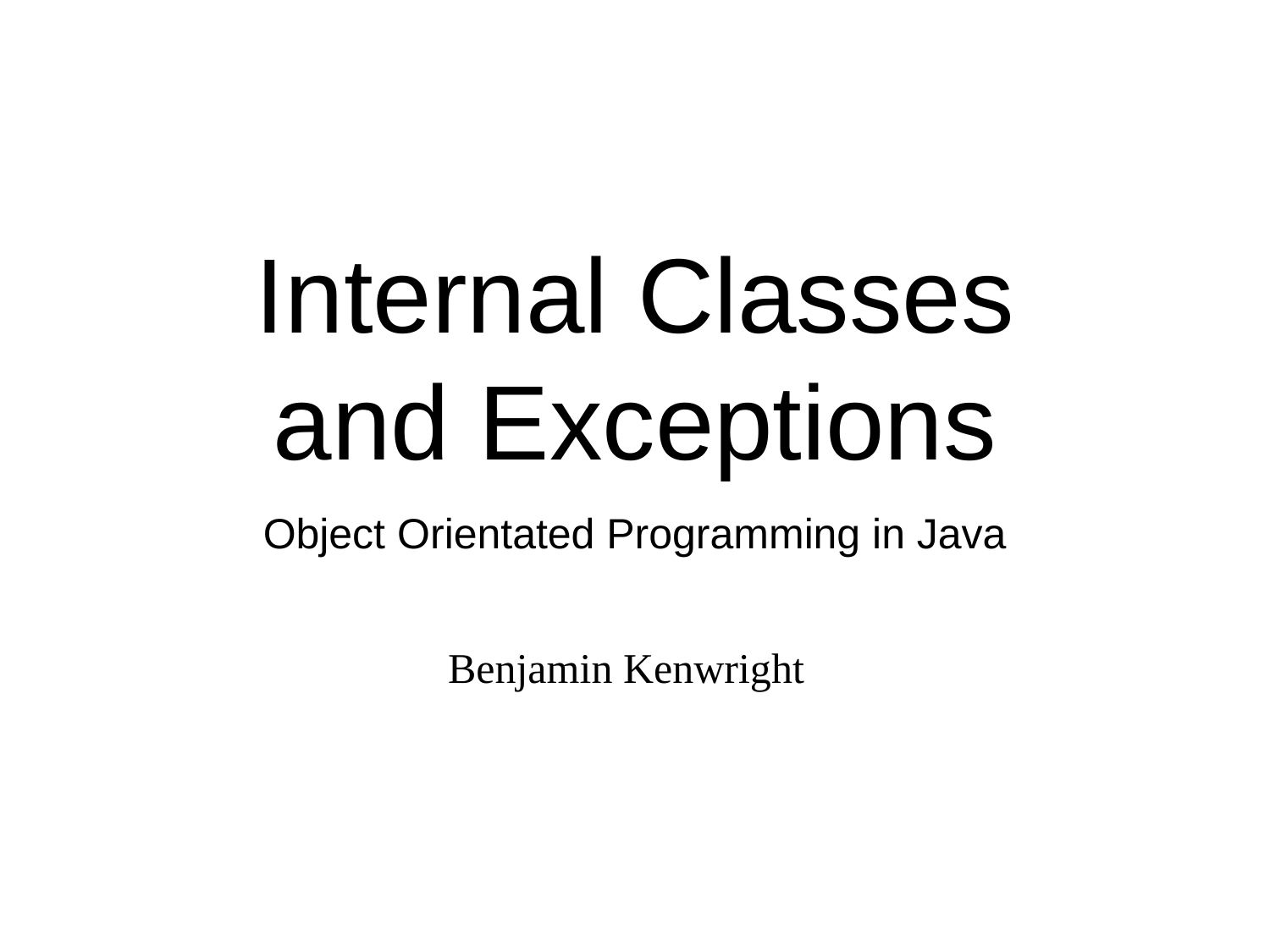

# Internal Classes and Exceptions
Object Orientated Programming in Java
Benjamin Kenwright